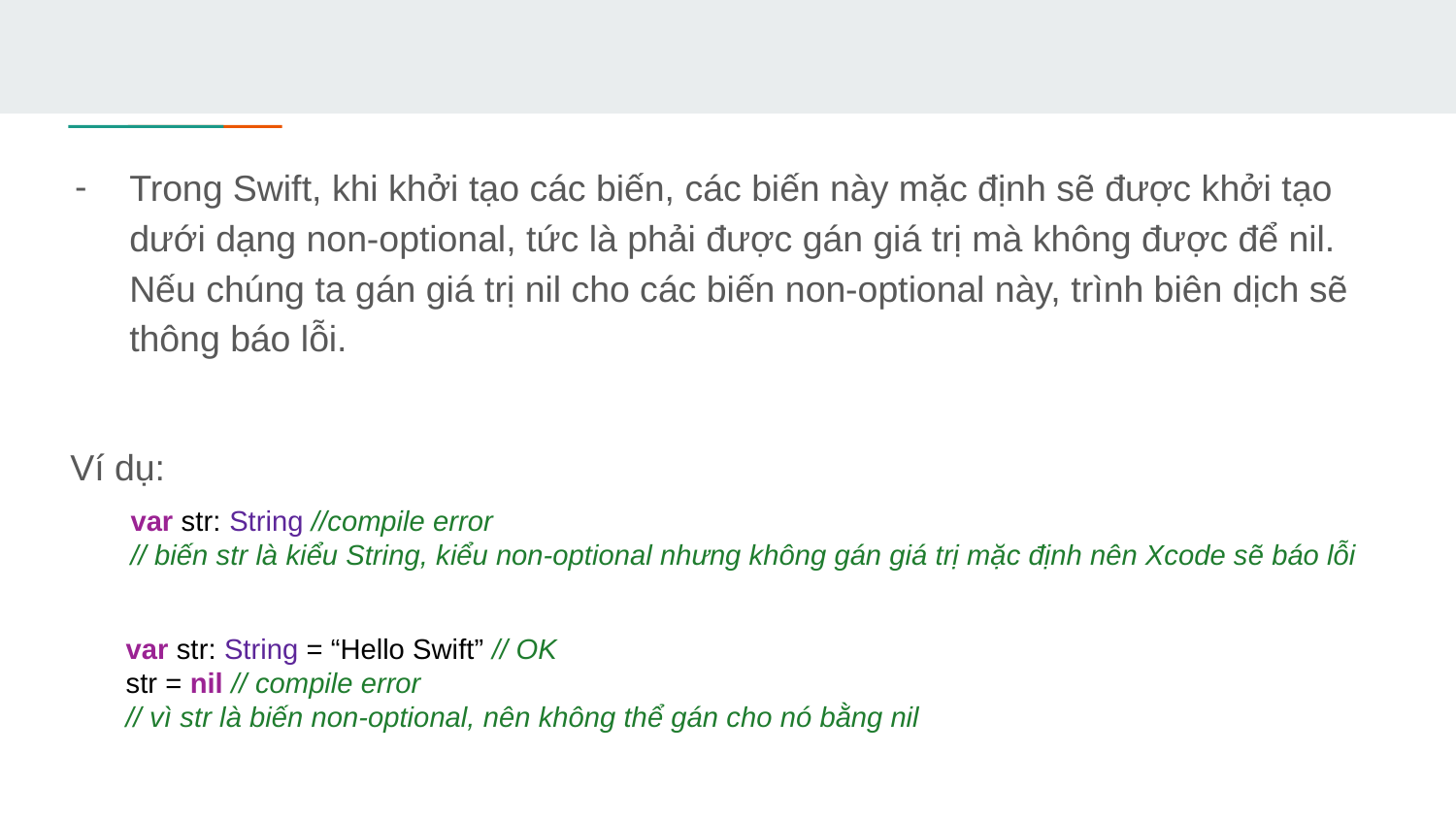

Trong Swift, khi khởi tạo các biến, các biến này mặc định sẽ được khởi tạo dưới dạng non-optional, tức là phải được gán giá trị mà không được để nil. Nếu chúng ta gán giá trị nil cho các biến non-optional này, trình biên dịch sẽ thông báo lỗi.
Ví dụ:
var str: String //compile error
// biến str là kiểu String, kiểu non-optional nhưng không gán giá trị mặc định nên Xcode sẽ báo lỗi
var str: String = “Hello Swift” // OK
str = nil // compile error
// vì str là biến non-optional, nên không thể gán cho nó bằng nil